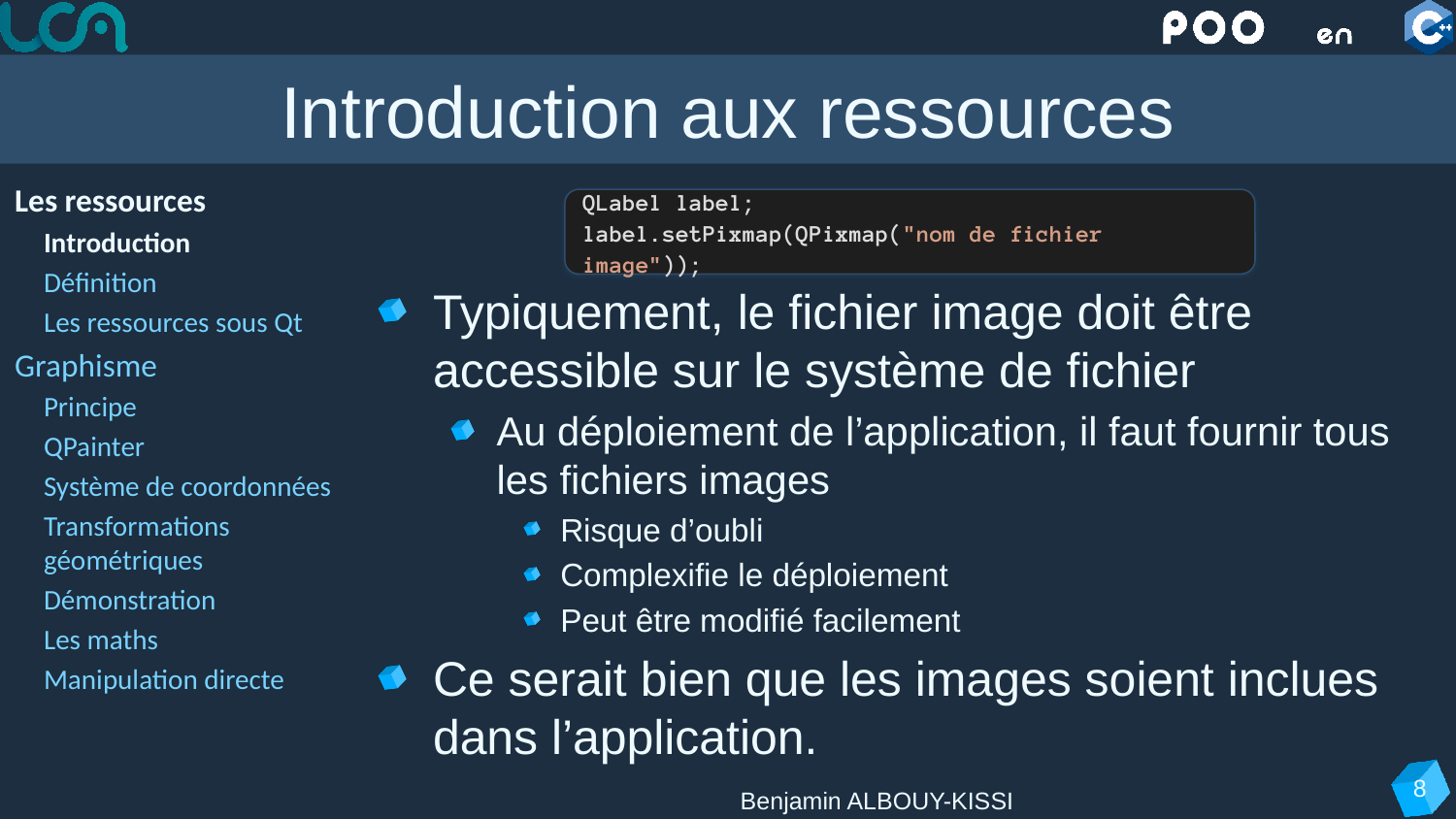

# Introduction aux ressources
Les ressources
Introduction
Définition
Les ressources sous Qt
Graphisme
Principe
QPainter
Système de coordonnées
Transformations géométriques
Démonstration
Les maths
Manipulation directe
QLabel label;
label.setPixmap(QPixmap("nom de fichier image"));
Typiquement, le fichier image doit être accessible sur le système de fichier
Au déploiement de l’application, il faut fournir tous les fichiers images
Risque d’oubli
Complexifie le déploiement
Peut être modifié facilement
Ce serait bien que les images soient inclues dans l’application.
8
Benjamin ALBOUY-KISSI